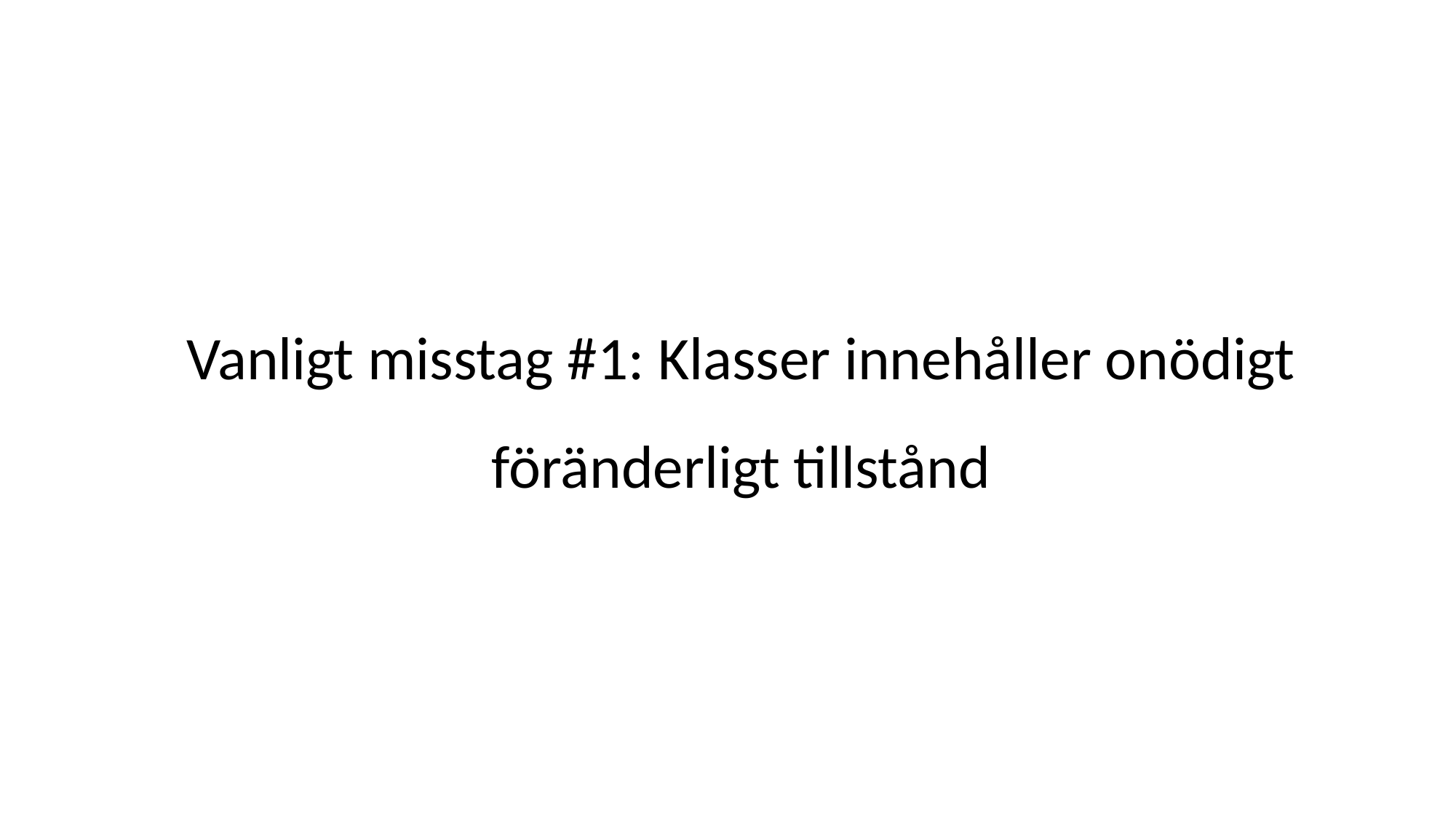

#

Vanligt misstag #1: Klasser innehåller onödigt föränderligt tillstånd